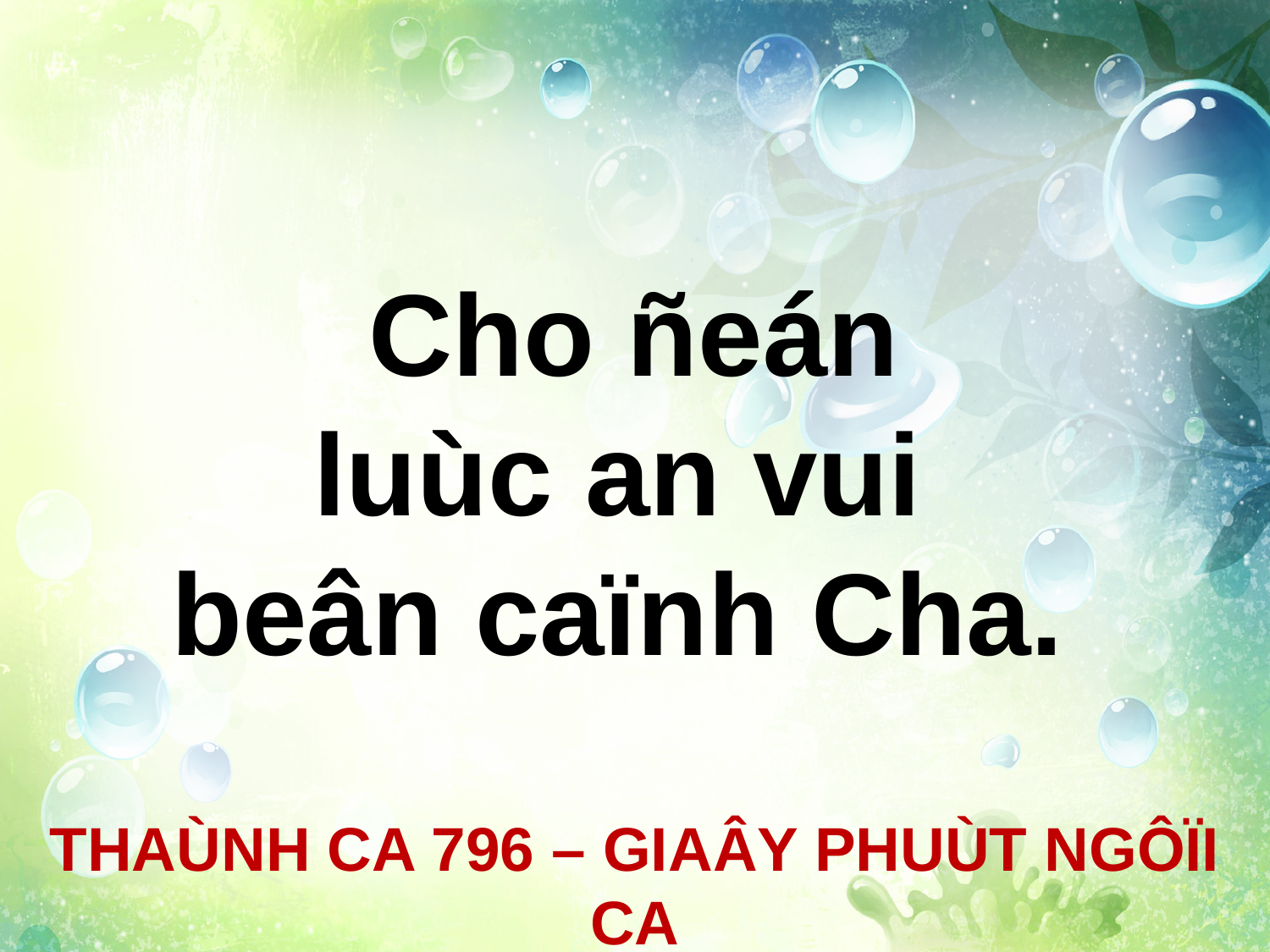

Cho ñeán
luùc an vui
beân caïnh Cha.
THAÙNH CA 796 – GIAÂY PHUÙT NGÔÏI CA